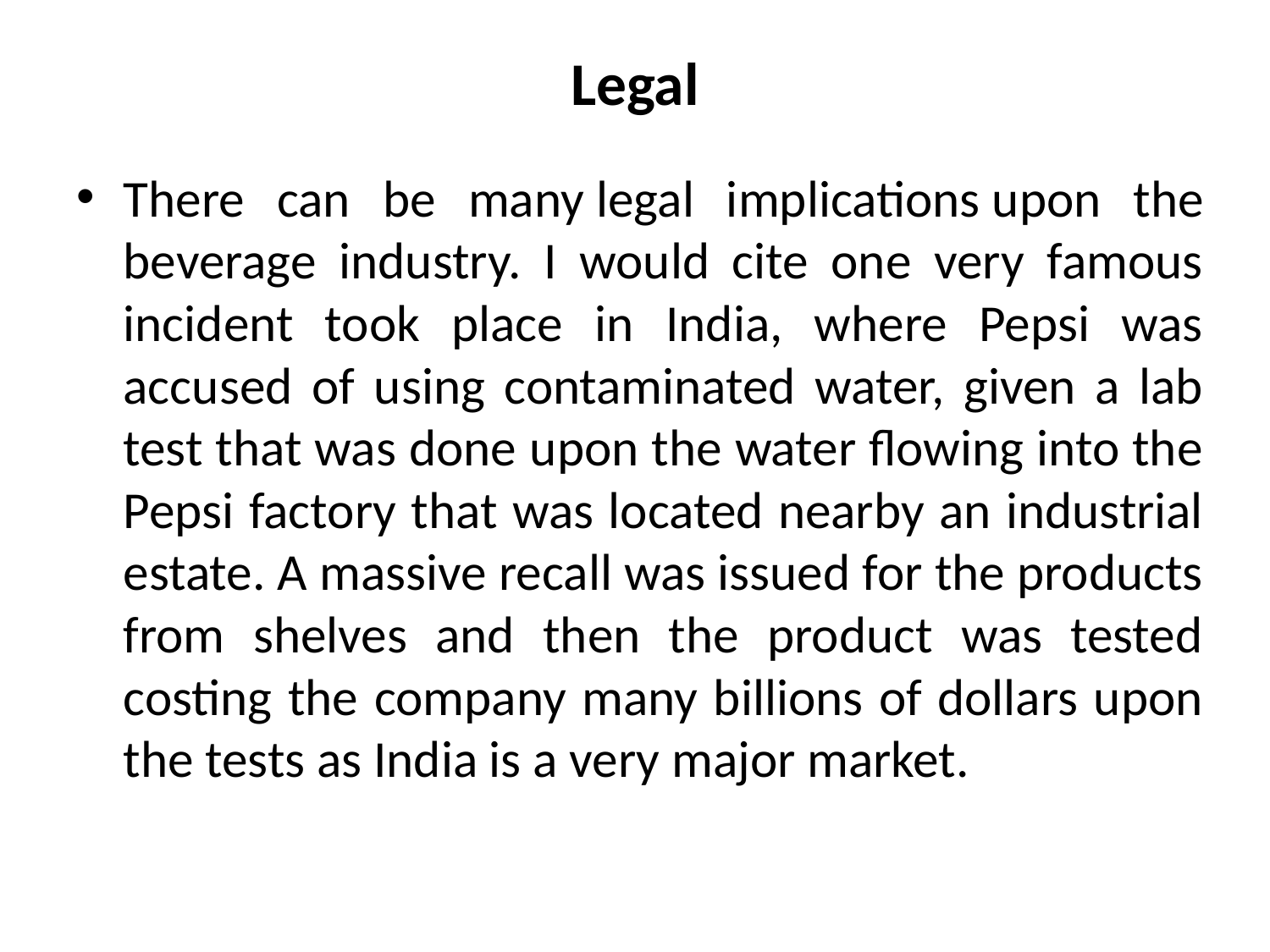

# Legal
There can be many legal implications upon the beverage industry. I would cite one very famous incident took place in India, where Pepsi was accused of using contaminated water, given a lab test that was done upon the water flowing into the Pepsi factory that was located nearby an industrial estate. A massive recall was issued for the products from shelves and then the product was tested costing the company many billions of dollars upon the tests as India is a very major market.